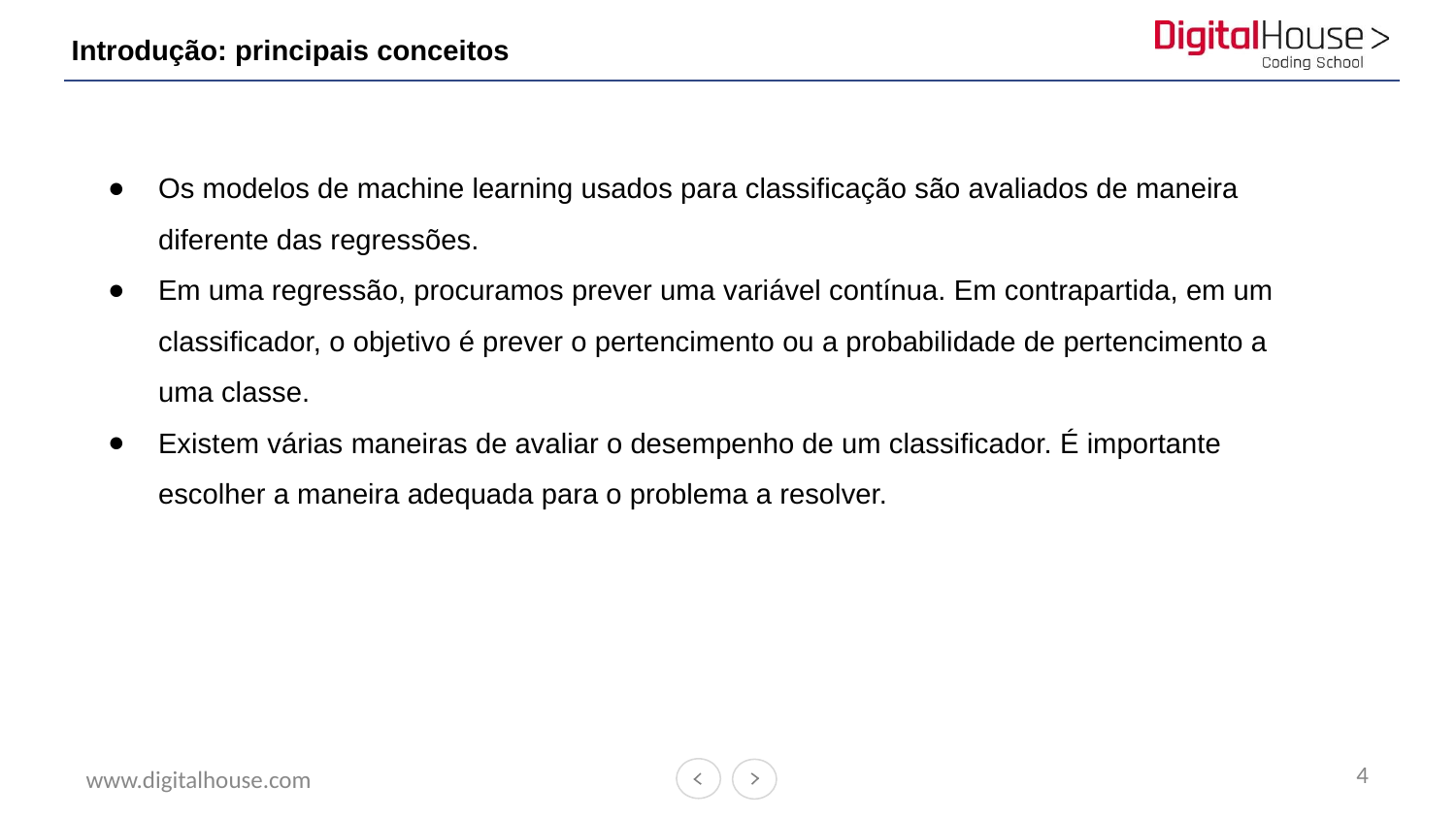

# Introdução: principais conceitos
Os modelos de machine learning usados para classificação são avaliados de maneira diferente das regressões.
Em uma regressão, procuramos prever uma variável contínua. Em contrapartida, em um classificador, o objetivo é prever o pertencimento ou a probabilidade de pertencimento a uma classe.
Existem várias maneiras de avaliar o desempenho de um classificador. É importante escolher a maneira adequada para o problema a resolver.
4